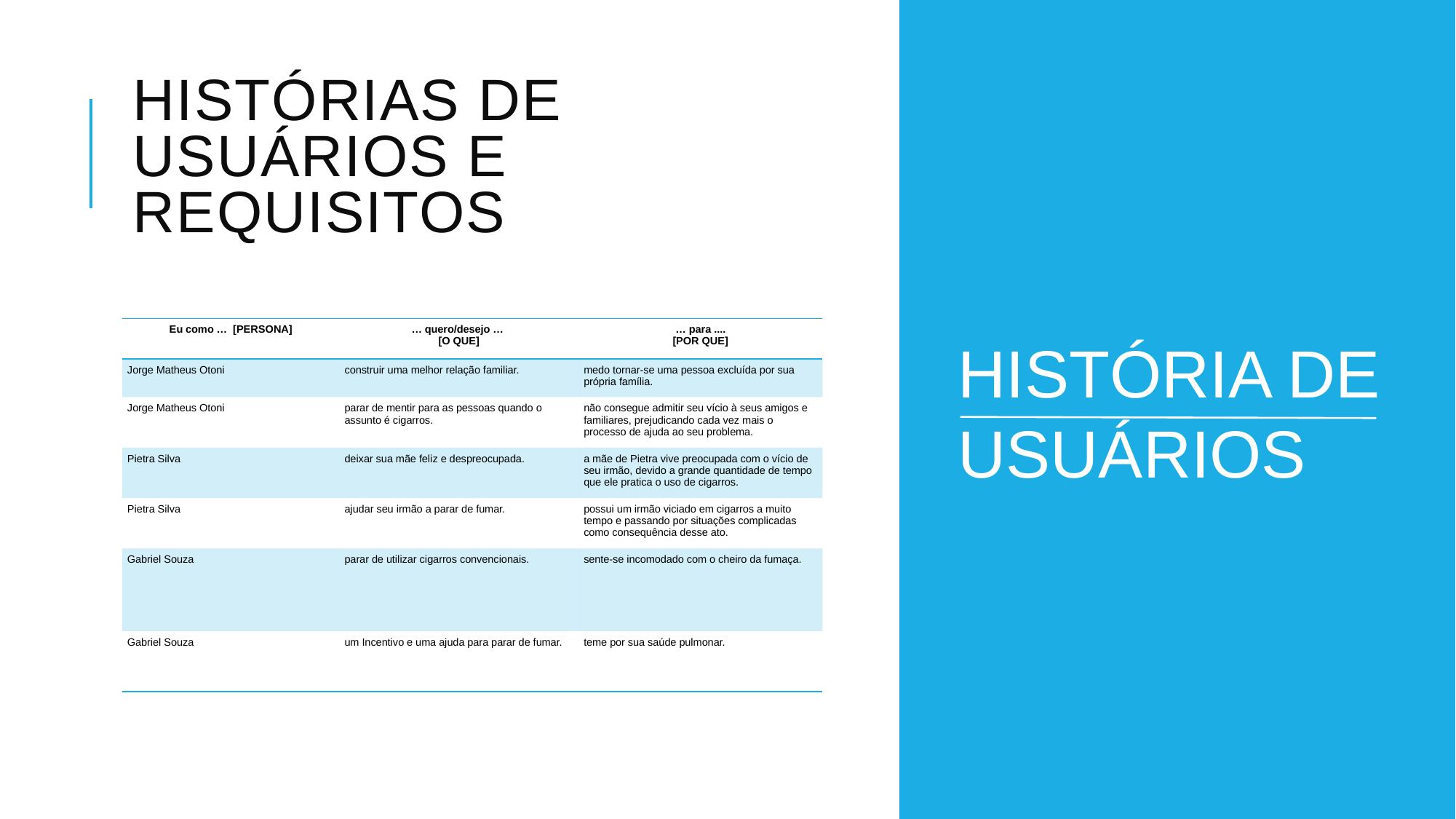

# Histórias de Usuários e Requisitos
| Eu como …  [PERSONA] | … quero/desejo … [O QUE] | … para .... [POR QUE] |
| --- | --- | --- |
| Jorge Matheus Otoni | construir uma melhor relação familiar. | medo tornar-se uma pessoa excluída por sua própria família. |
| Jorge Matheus Otoni | parar de mentir para as pessoas quando o assunto é cigarros. | não consegue admitir seu vício à seus amigos e familiares, prejudicando cada vez mais o processo de ajuda ao seu problema. |
| Pietra Silva | deixar sua mãe feliz e despreocupada. | a mãe de Pietra vive preocupada com o vício de seu irmão, devido a grande quantidade de tempo que ele pratica o uso de cigarros. |
| Pietra Silva | ajudar seu irmão a parar de fumar. | possui um irmão viciado em cigarros a muito tempo e passando por situações complicadas como consequência desse ato. |
| Gabriel Souza | parar de utilizar cigarros convencionais. | sente-se incomodado com o cheiro da fumaça. |
| Gabriel Souza | um Incentivo e uma ajuda para parar de fumar. | teme por sua saúde pulmonar. |
HISTÓRIA DE USUÁRIOS